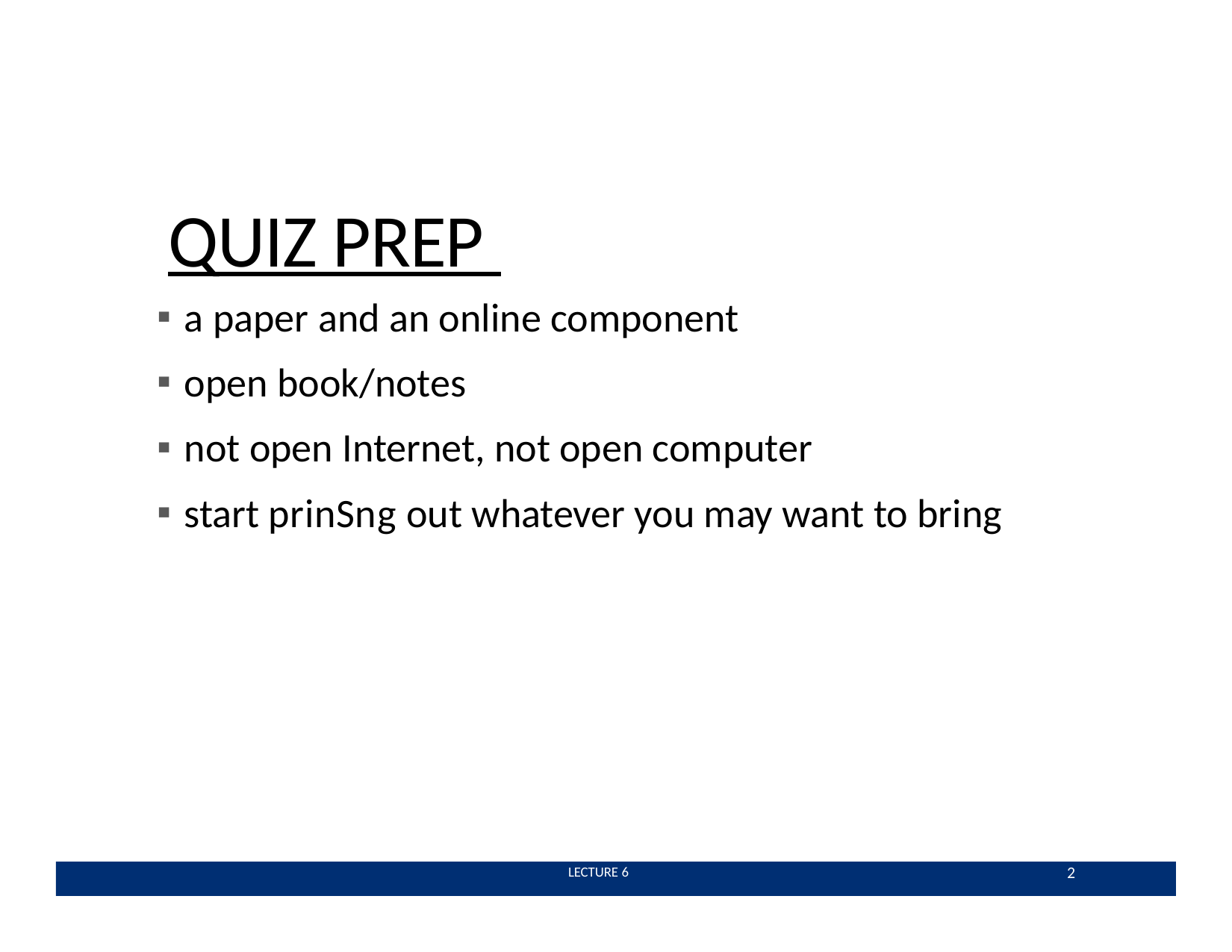

# QUIZ PREP
a paper and an online component
open book/notes
not open Internet, not open computer
start prinSng out whatever you may want to bring
2
 LECTURE 6